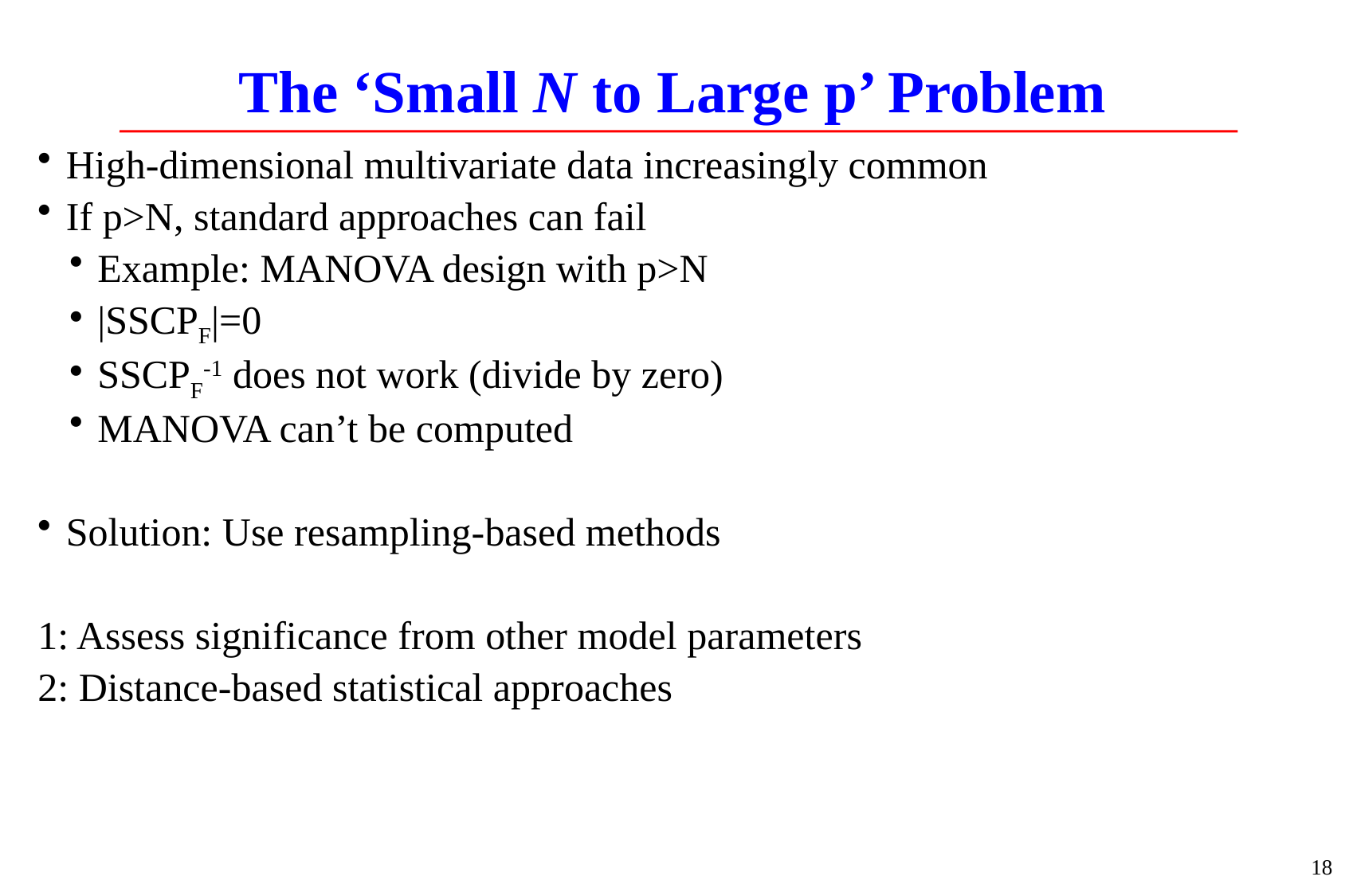

# The ‘Small N to Large p’ Problem

High-dimensional multivariate data increasingly common
If p>N, standard approaches can fail
Example: MANOVA design with p>N
|SSCPF|=0
SSCPF-1 does not work (divide by zero)
MANOVA can’t be computed

Solution: Use resampling-based methods

1: Assess significance from other model parameters
2: Distance-based statistical approaches
18